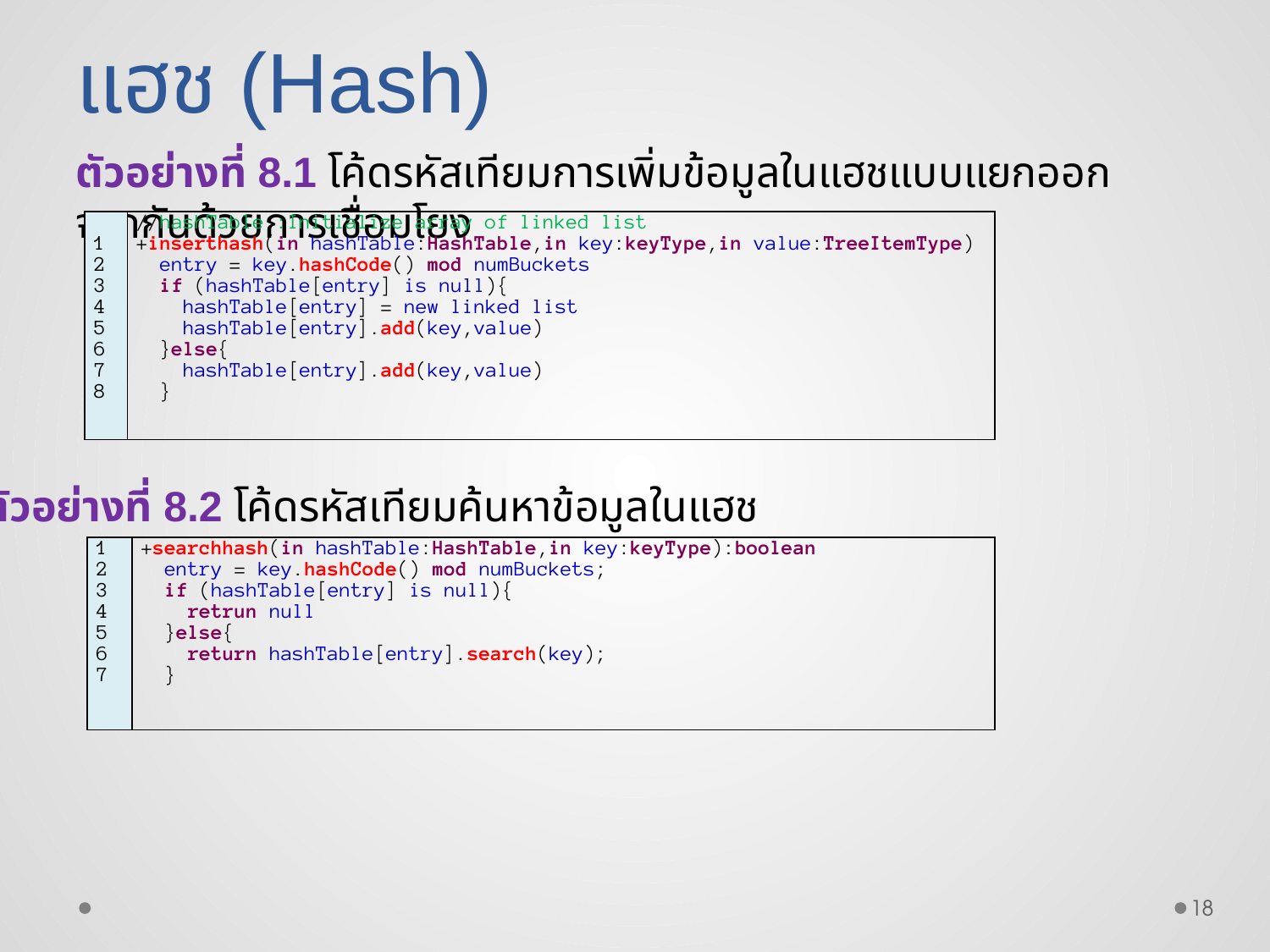

แฮช (Hash)
ตัวอย่างที่ 8.1 โค้ดรหัสเทียมการเพิ่มข้อมูลในแฮชแบบแยกออกจากกันด้วยการเชื่อมโยง
| 1 2 3 4 5 6 7 8 | //hashTable :Initialize array of linked list +inserthash(in hashTable:HashTable,in key:keyType,in value:TreeItemType) entry = key.hashCode() mod numBuckets if (hashTable[entry] is null){ hashTable[entry] = new linked list hashTable[entry].add(key,value) }else{ hashTable[entry].add(key,value) } |
| --- | --- |
ตัวอย่างที่ 8.2 โค้ดรหัสเทียมค้นหาข้อมูลในแฮช
| 1 2 3 4 5 6 7 | +searchhash(in hashTable:HashTable,in key:keyType):boolean entry = key.hashCode() mod numBuckets; if (hashTable[entry] is null){ retrun null }else{ return hashTable[entry].search(key); } |
| --- | --- |
18